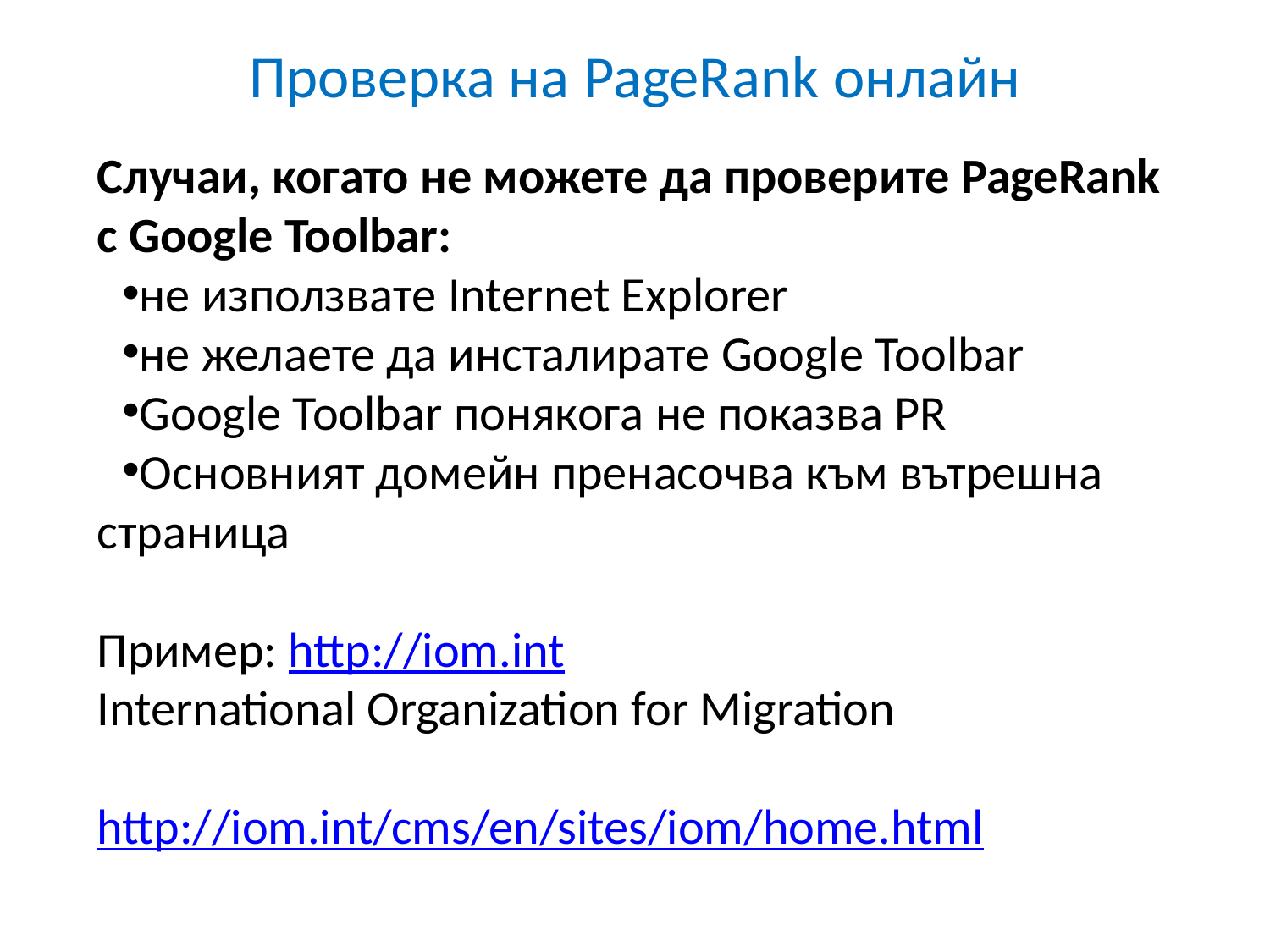

Проверка на PageRank онлайн
Случаи, когато не можете да проверите PageRank с Google Toolbar:
не използвате Internet Explorer
не желаете да инсталирате Google Toolbar
Google Toolbar понякога не показва PR
Основният домейн пренасочва към вътрешна страница

Пример: http://iom.int
International Organization for Migration

http://iom.int/cms/en/sites/iom/home.html